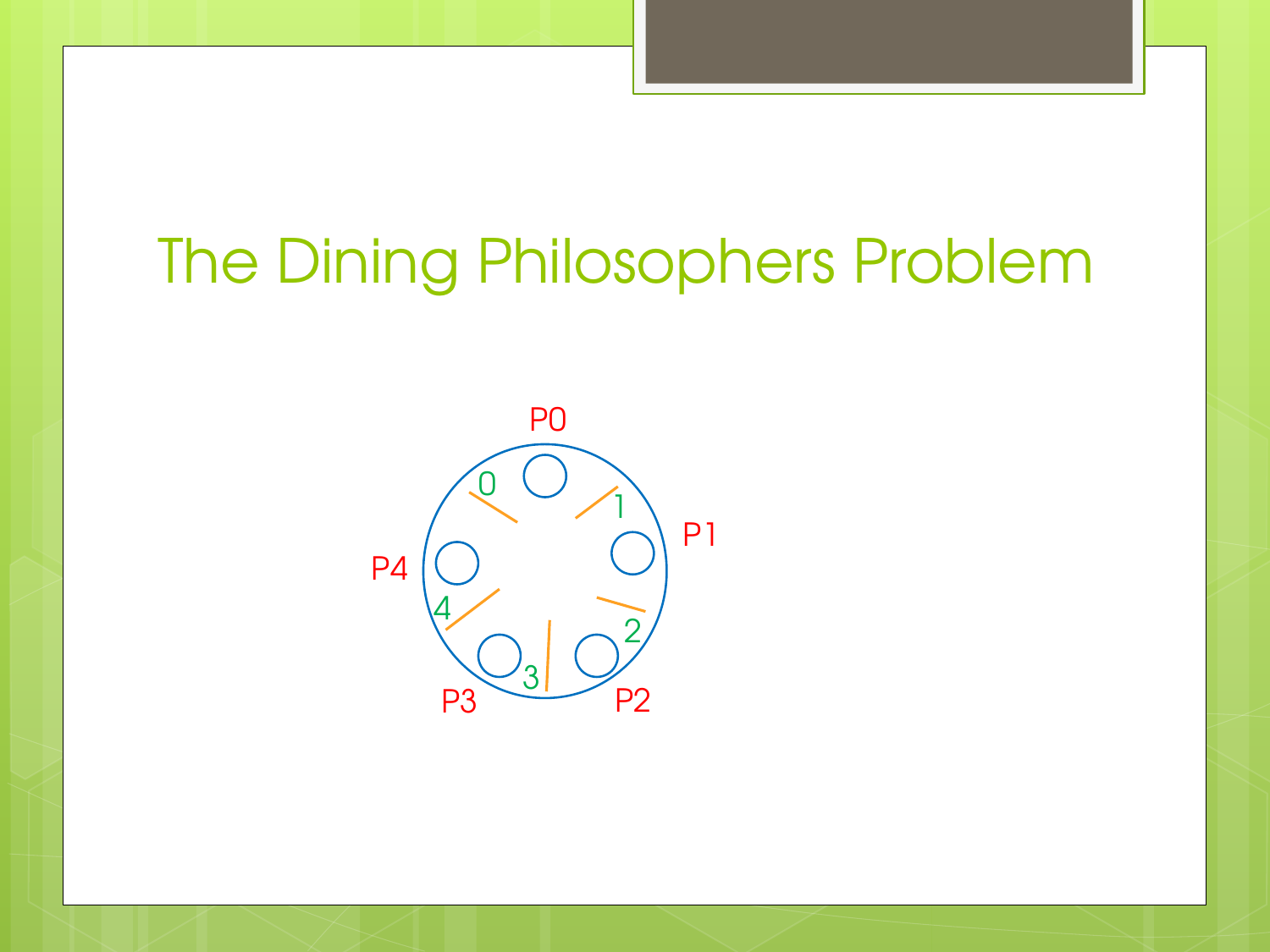

# The Dining Philosophers Problem
P0

0
1
P1

P4

4
2

3
P2
P3